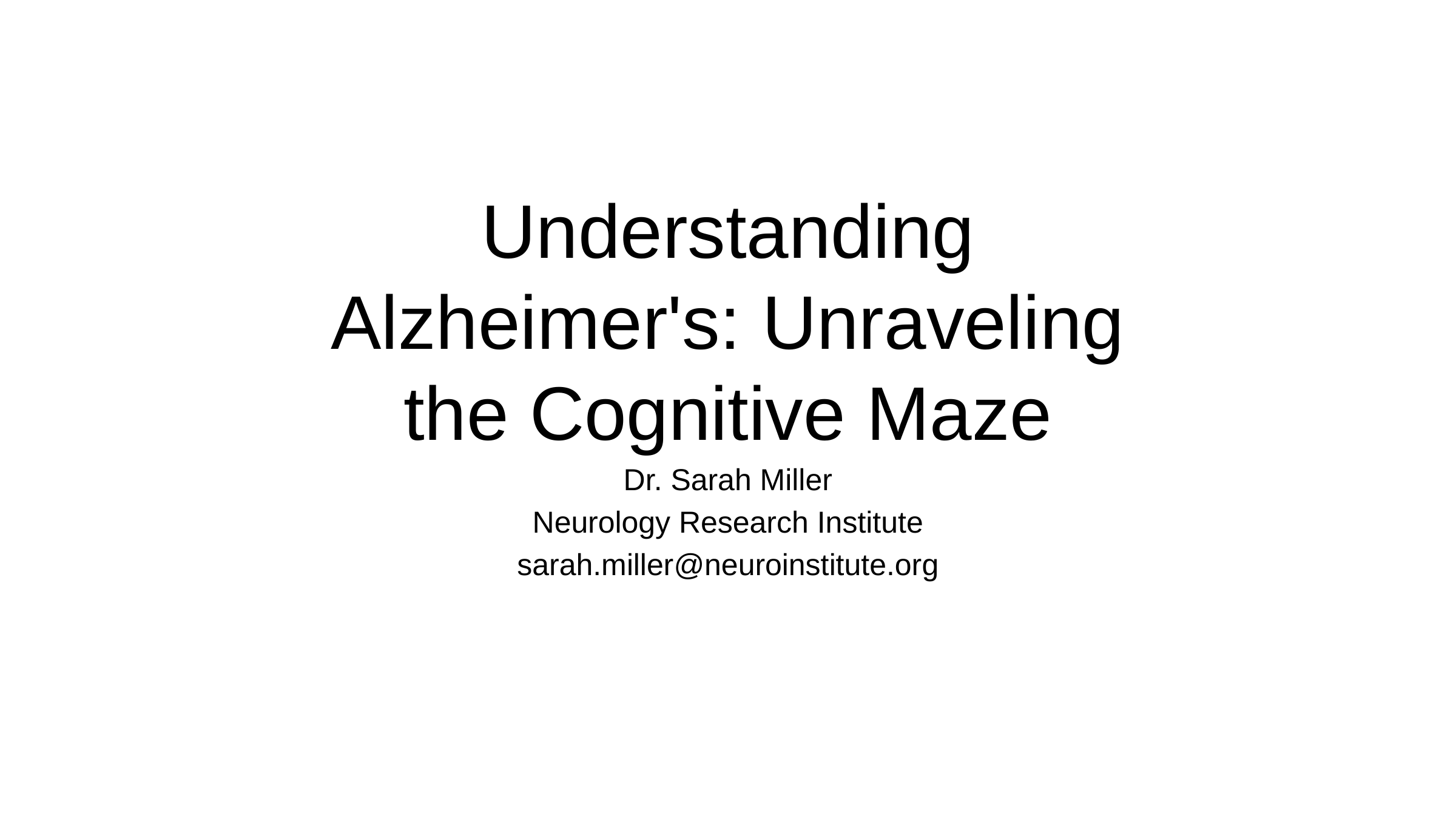

# Understanding Alzheimer's: Unraveling the Cognitive Maze
Dr. Sarah Miller
Neurology Research Institute
sarah.miller@neuroinstitute.org